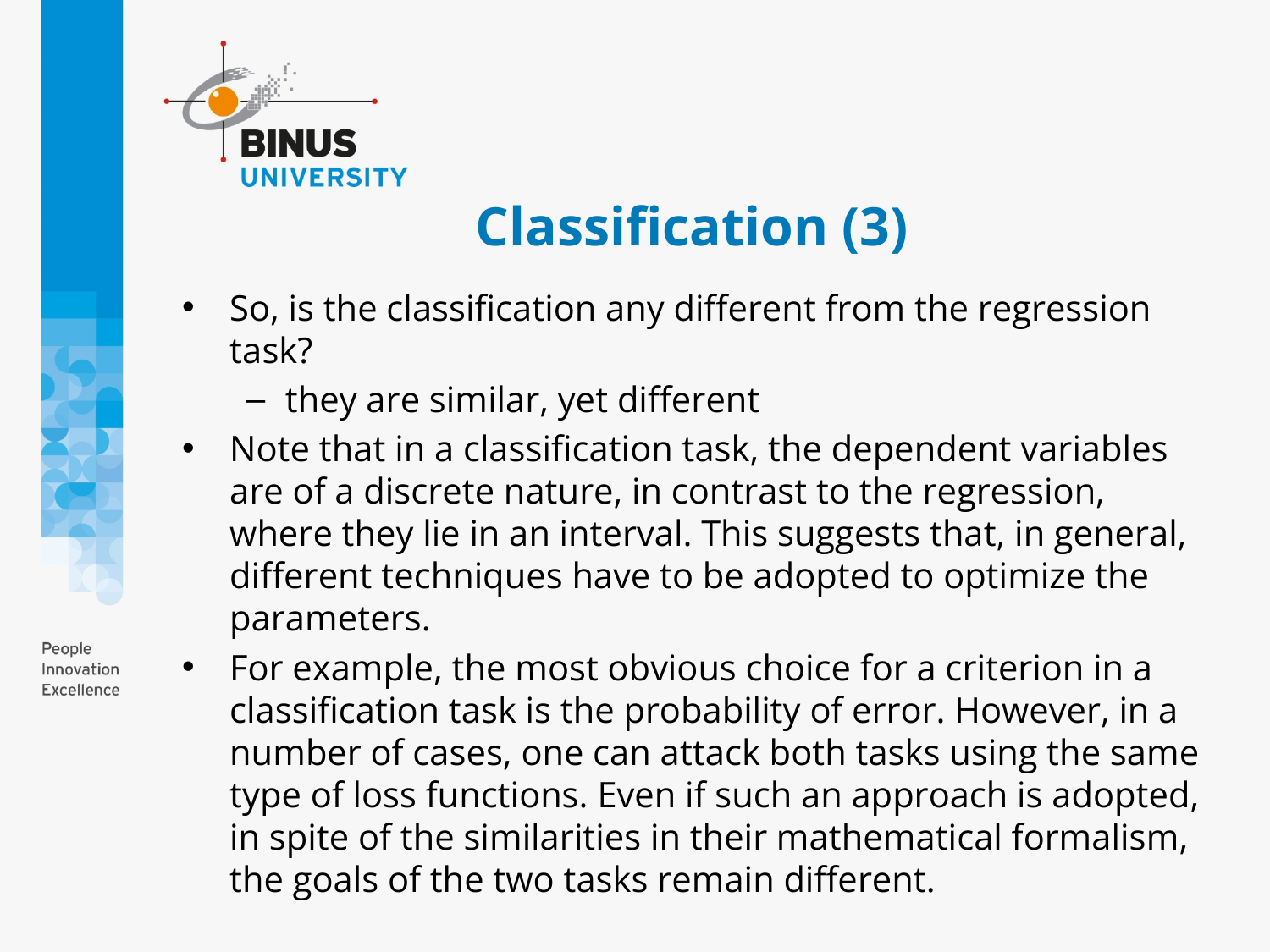

# Classification (3)
So, is the classification any different from the regression task?
they are similar, yet different
Note that in a classification task, the dependent variables are of a discrete nature, in contrast to the regression, where they lie in an interval. This suggests that, in general, different techniques have to be adopted to optimize the parameters.
For example, the most obvious choice for a criterion in a classification task is the probability of error. However, in a number of cases, one can attack both tasks using the same type of loss functions. Even if such an approach is adopted, in spite of the similarities in their mathematical formalism, the goals of the two tasks remain different.